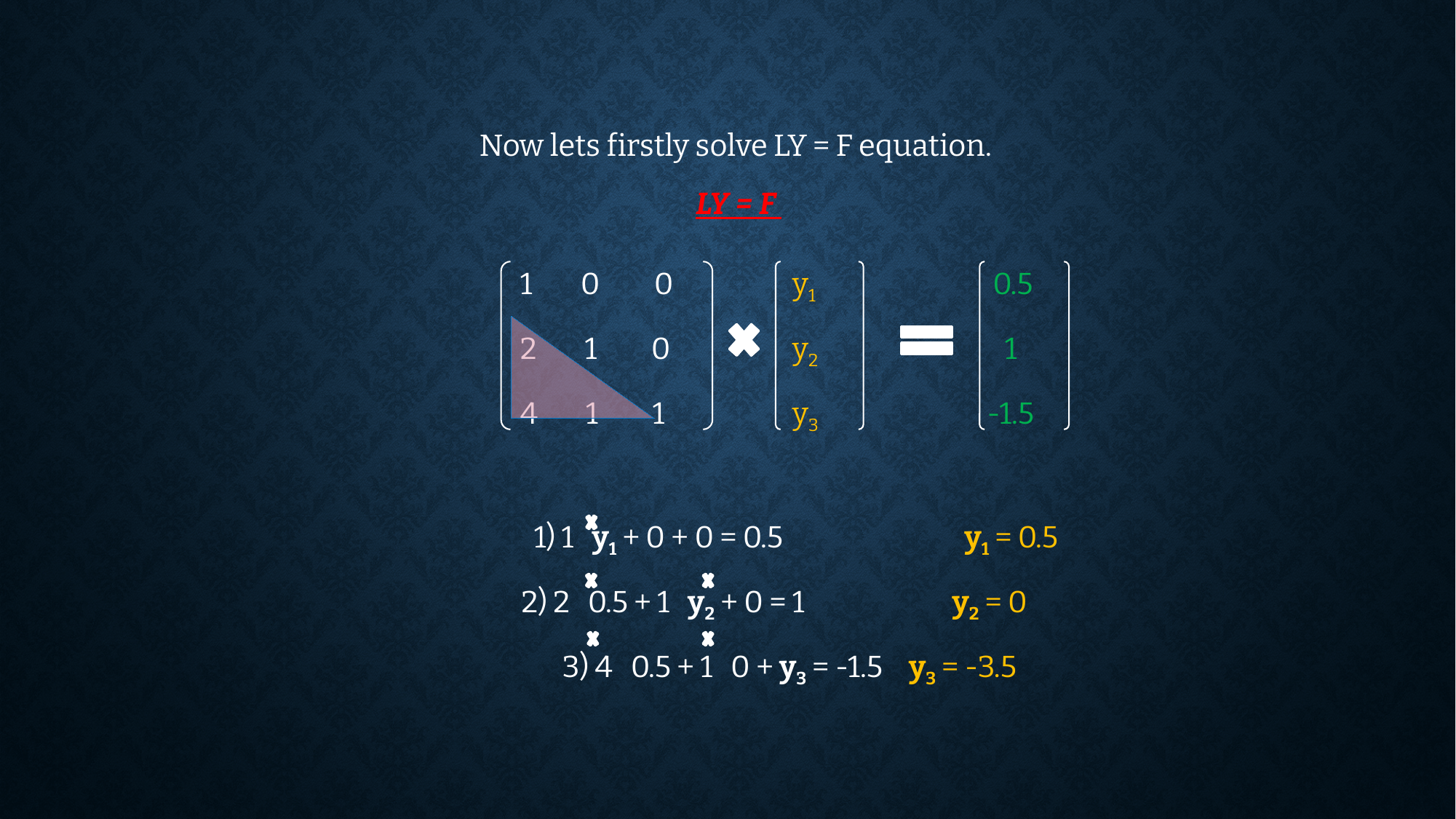

Now lets firstly solve LY = F equation.
LY = F

	1        0         0 	         y1		      0.5
	2        1         0	         y2 		        1
		4        1         1	         y3		     -1.5

	 1) 1   y1 + 0 + 0 = 0.5	 	y1 = 0.5
            2) 2   0.5 + 1   y2 + 0 = 1	           y2 = 0
                 3) 4   0.5 + 1   0 + y3 = -1.5	  y3 = -3.5

#